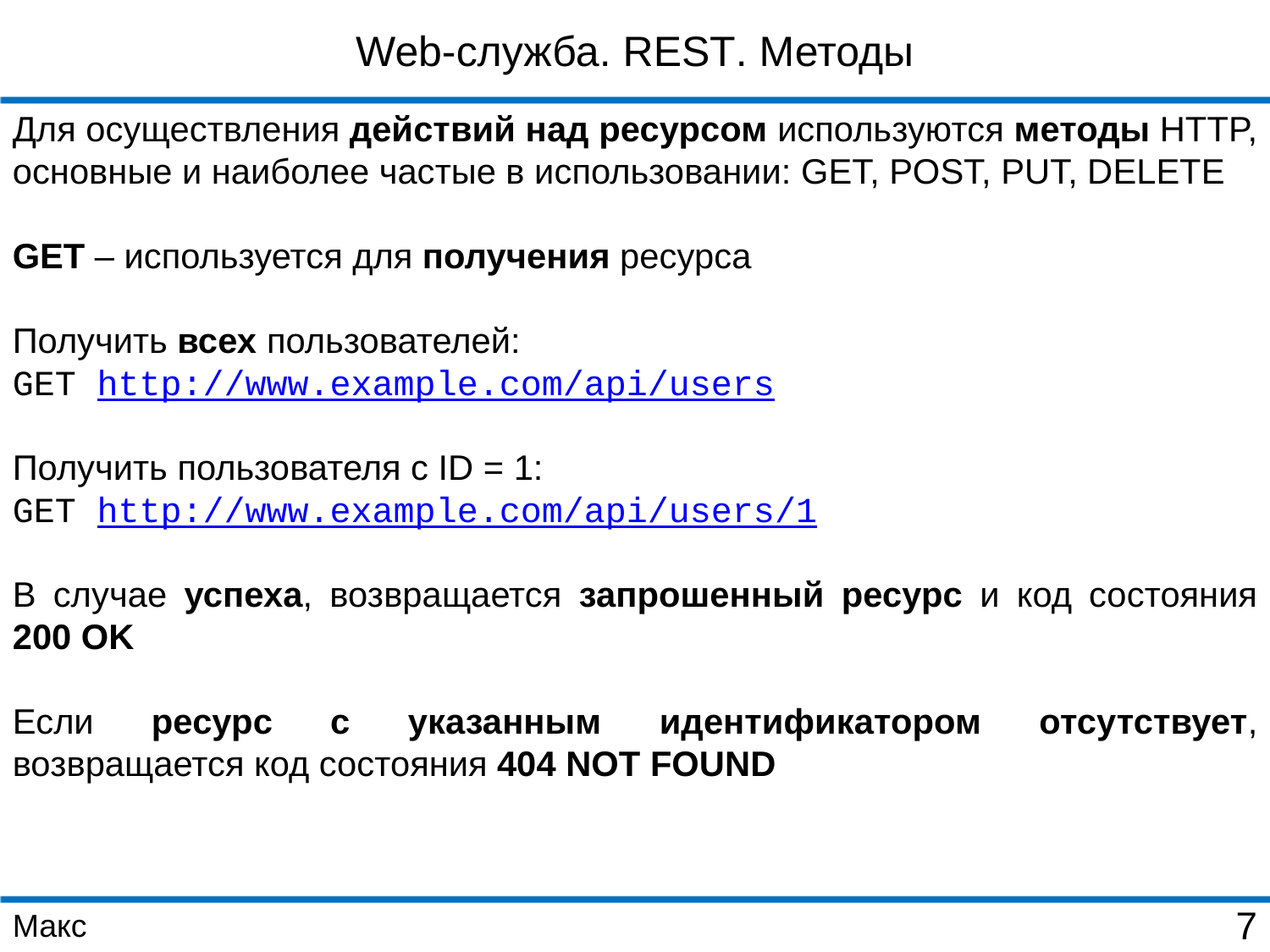

Web-служба. REST. Методы
Для осуществления действий над ресурсом используются методы HTTP, основные и наиболее частые в использовании: GET, POST, PUT, DELETE

GET – используется для получения ресурса

Получить всех пользователей:
GET http://www.example.com/api/users

Получить пользователя с ID = 1:
GET http://www.example.com/api/users/1

В случае успеха, возвращается запрошенный ресурс и код состояния 200 OK

Если ресурс с указанным идентификатором отсутствует, возвращается код состояния 404 NOT FOUND
Макс
7